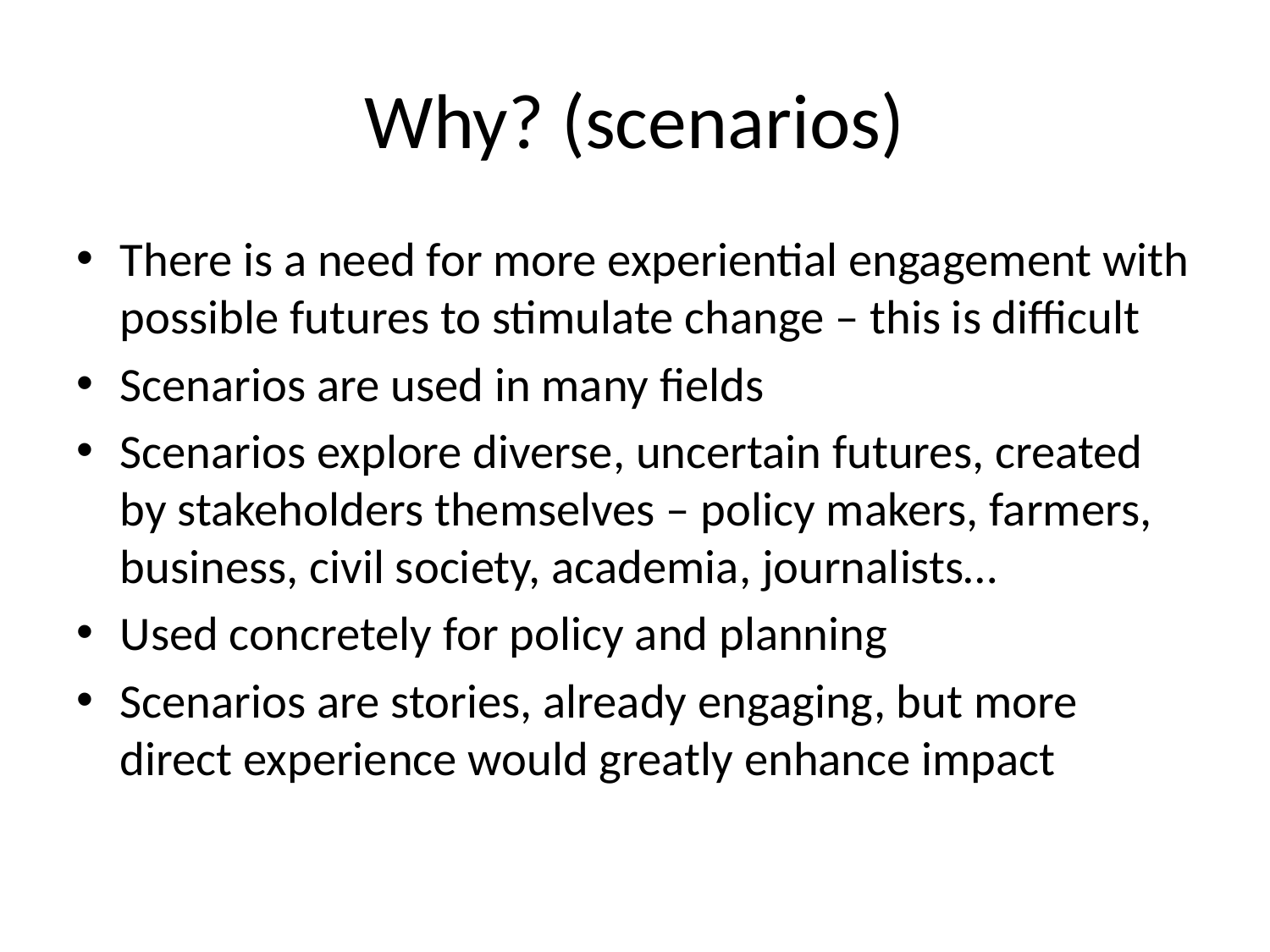

# Why? (scenarios)
There is a need for more experiential engagement with possible futures to stimulate change – this is difficult
Scenarios are used in many fields
Scenarios explore diverse, uncertain futures, created by stakeholders themselves – policy makers, farmers, business, civil society, academia, journalists…
Used concretely for policy and planning
Scenarios are stories, already engaging, but more direct experience would greatly enhance impact